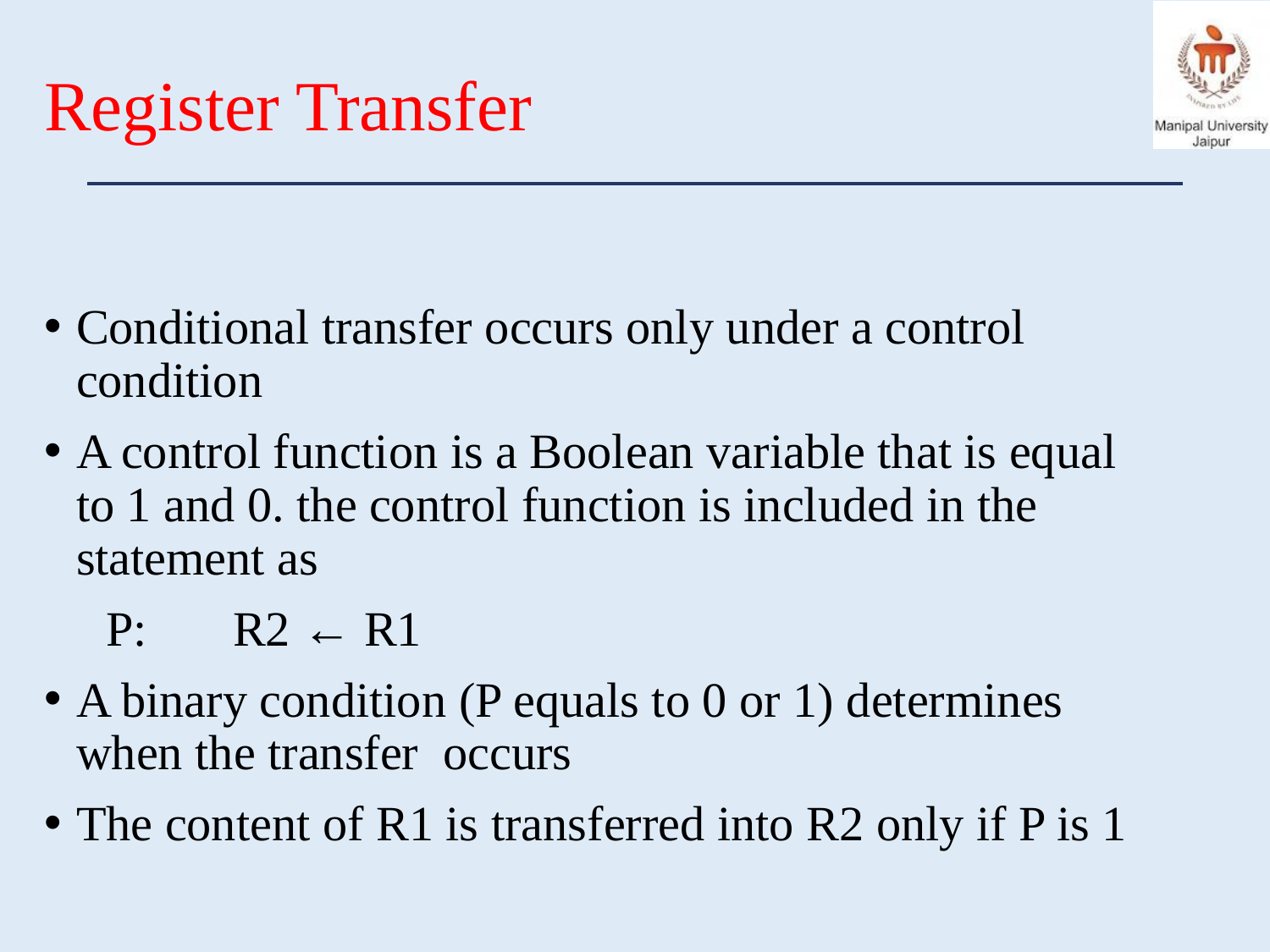

# Register Transfer
Conditional transfer occurs only under a control condition
A control function is a Boolean variable that is equal to 1 and 0. the control function is included in the statement as
     P:       R2 ← R1
A binary condition (P equals to 0 or 1) determines when the transfer  occurs
The content of R1 is transferred into R2 only if P is 1